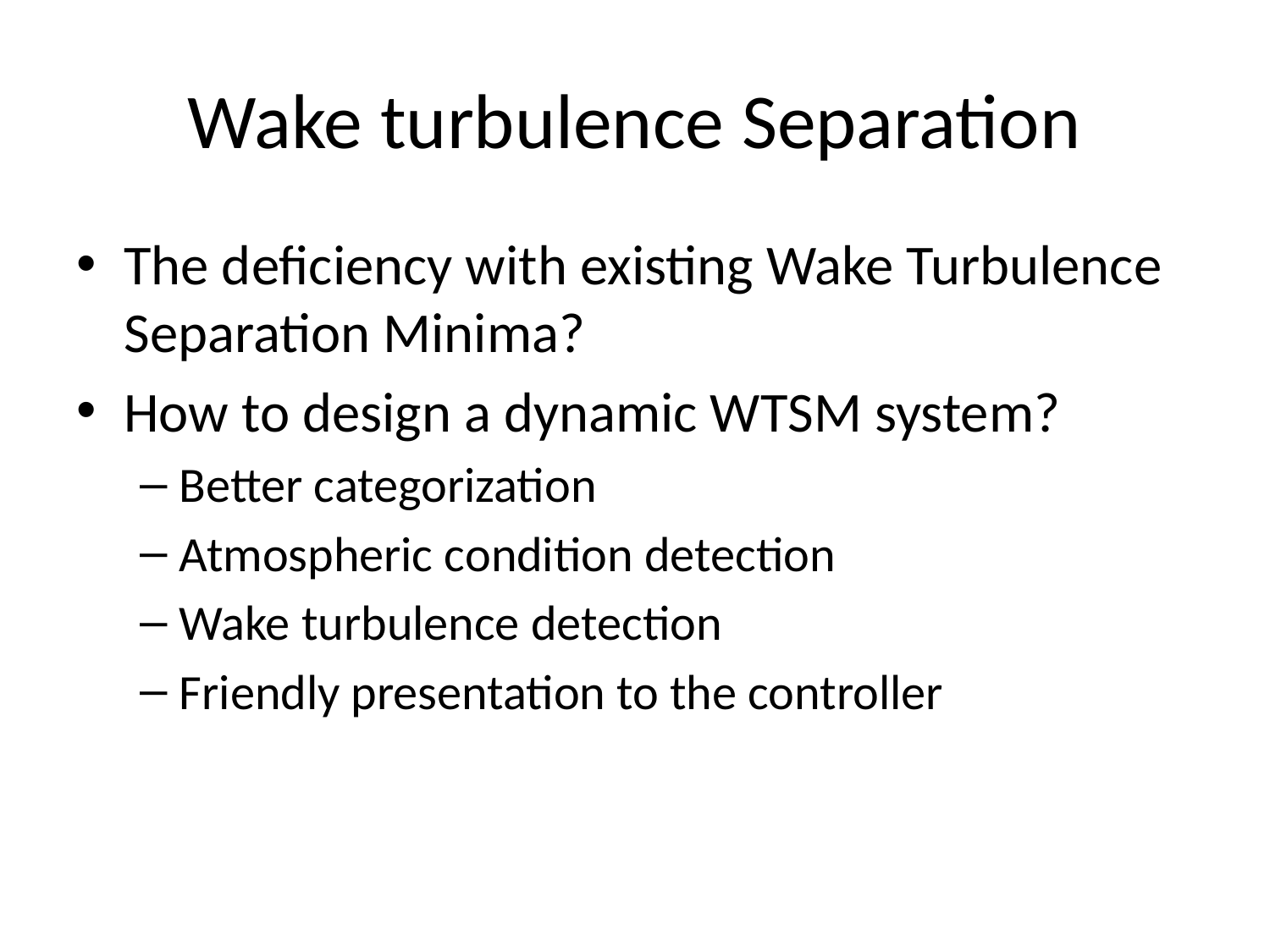

# Wake turbulence Separation
The deficiency with existing Wake Turbulence Separation Minima?
How to design a dynamic WTSM system?
Better categorization
Atmospheric condition detection
Wake turbulence detection
Friendly presentation to the controller